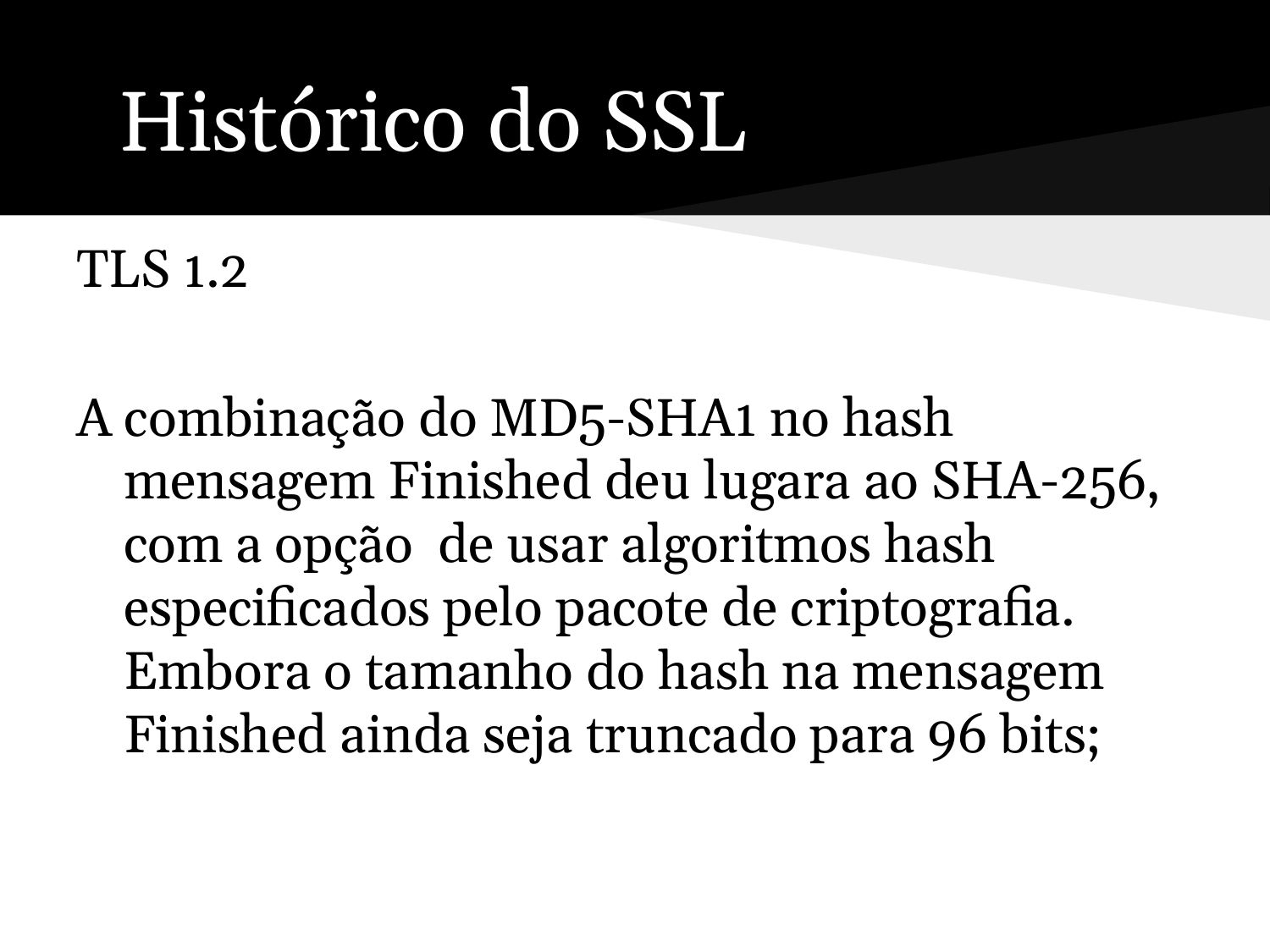

# Histórico do SSL
TLS 1.2

A combinação do MD5-SHA1 no hash mensagem Finished deu lugara ao SHA-256, com a opção  de usar algoritmos hash especificados pelo pacote de criptografia. Embora o tamanho do hash na mensagem Finished ainda seja truncado para 96 bits;